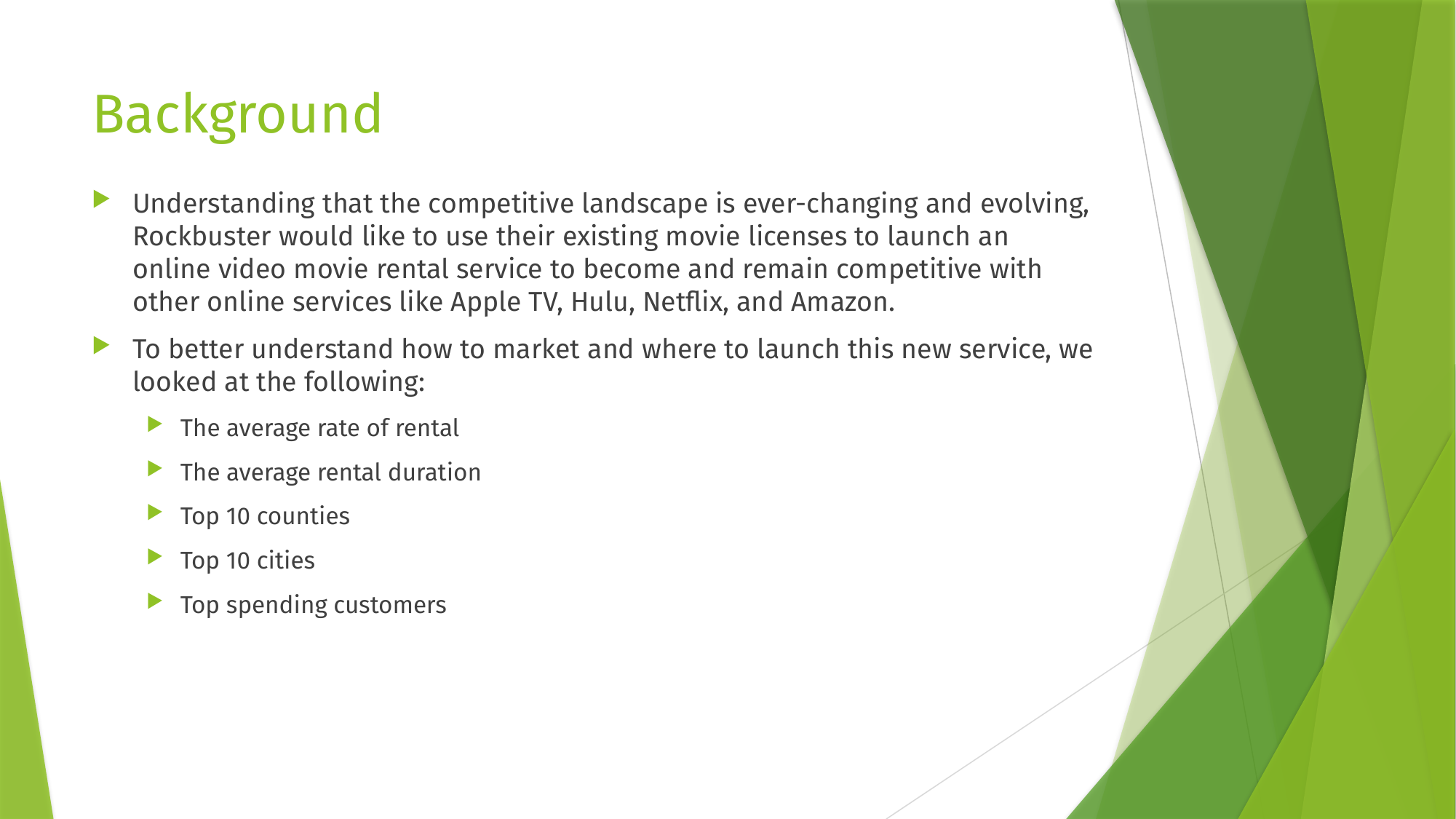

# Background
Understanding that the competitive landscape is ever-changing and evolving, Rockbuster would like to use their existing movie licenses to launch an online video movie rental service to become and remain competitive with other online services like Apple TV, Hulu, Netflix, and Amazon.
To better understand how to market and where to launch this new service, we looked at the following:
The average rate of rental
The average rental duration
Top 10 counties
Top 10 cities
Top spending customers